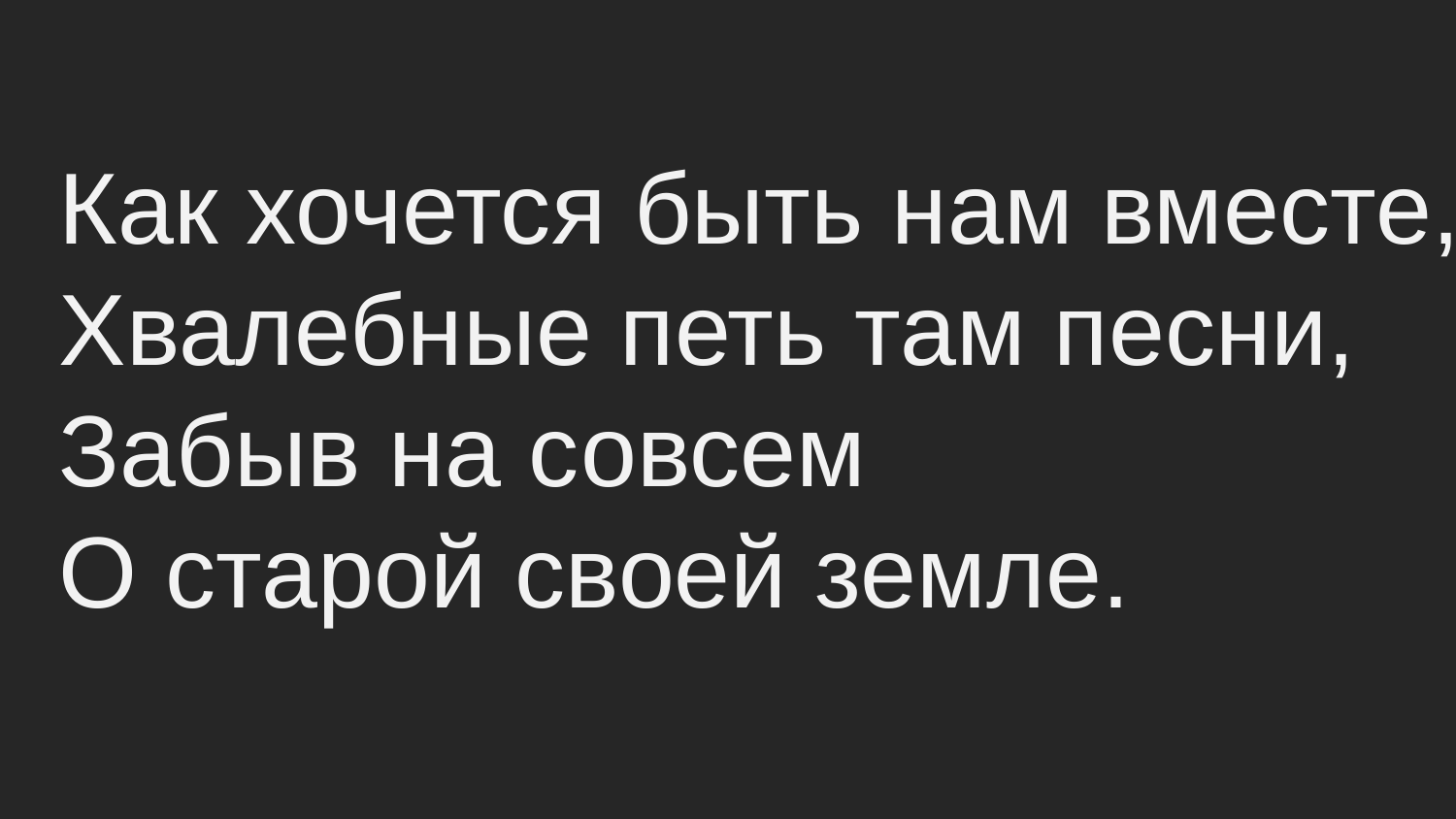

# Как хочется быть нам вместе, Хвалебные петь там песни,     Забыв на совсем О старой своей земле.